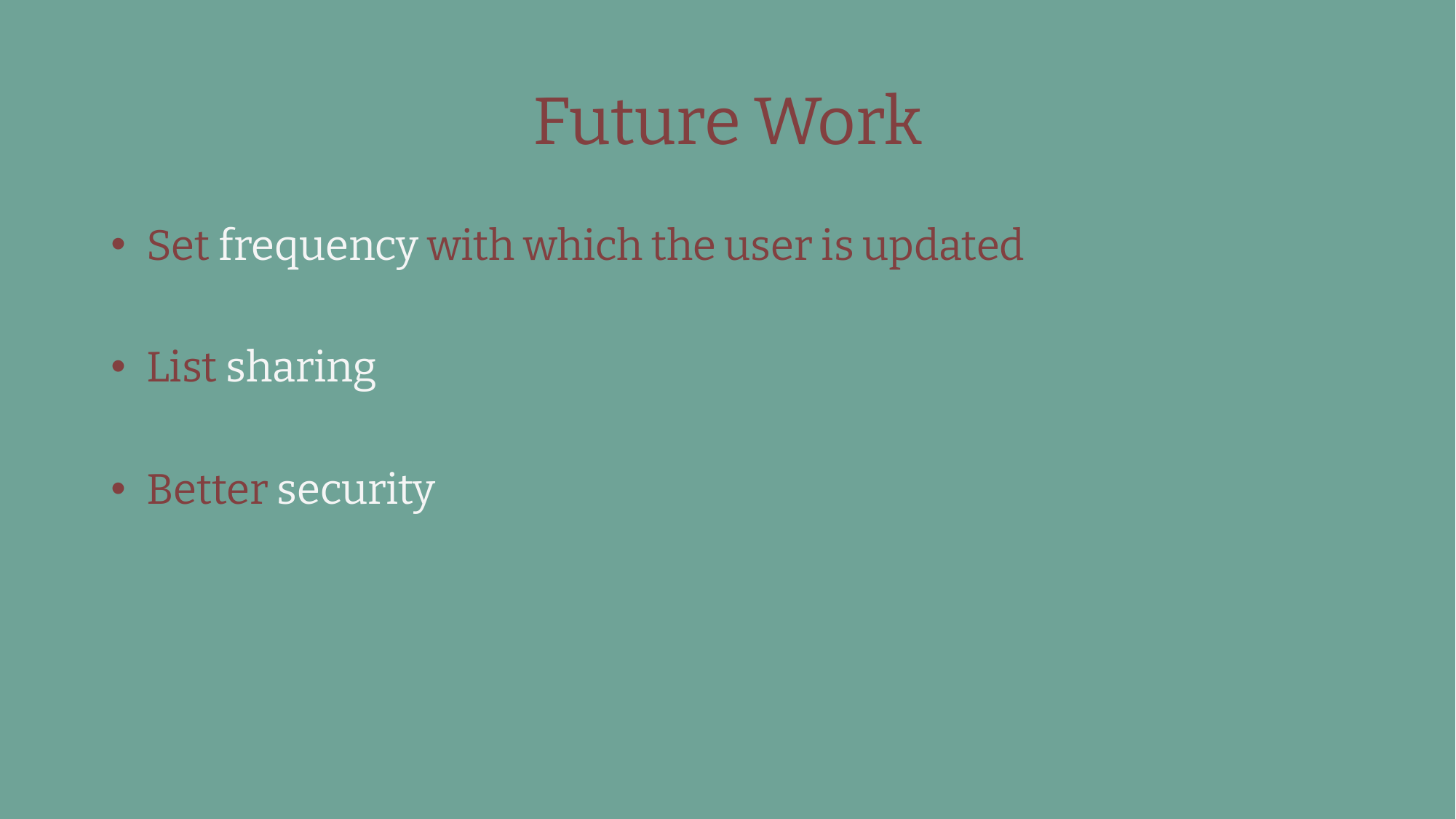

# Future Work
 Set frequency with which the user is updated

 List sharing

 Better security